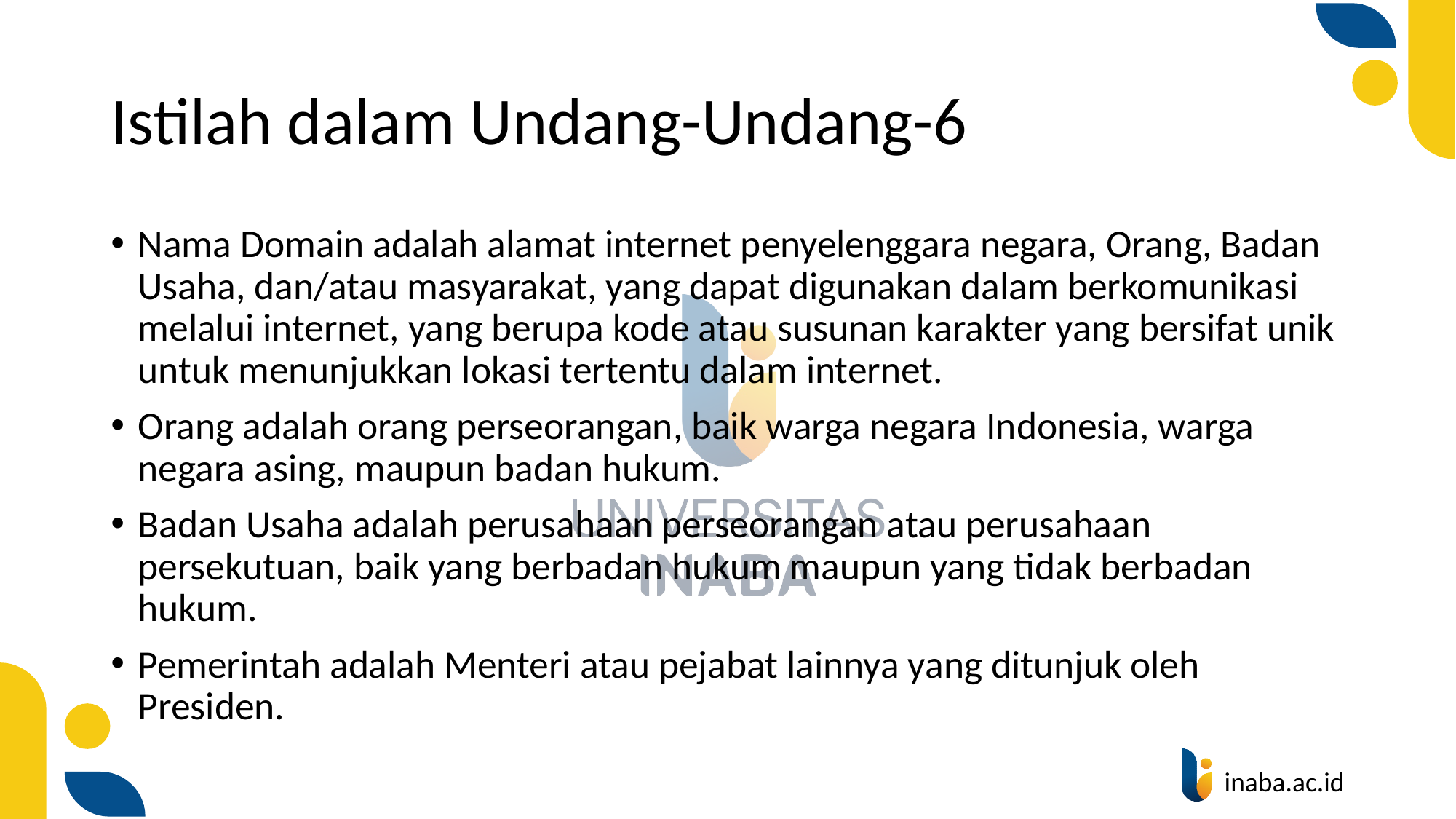

# Istilah dalam Undang-Undang-6
Nama Domain adalah alamat internet penyelenggara negara, Orang, Badan Usaha, dan/atau masyarakat, yang dapat digunakan dalam berkomunikasi melalui internet, yang berupa kode atau susunan karakter yang bersifat unik untuk menunjukkan lokasi tertentu dalam internet.
Orang adalah orang perseorangan, baik warga negara Indonesia, warga negara asing, maupun badan hukum.
Badan Usaha adalah perusahaan perseorangan atau perusahaan persekutuan, baik yang berbadan hukum maupun yang tidak berbadan hukum.
Pemerintah adalah Menteri atau pejabat lainnya yang ditunjuk oleh Presiden.